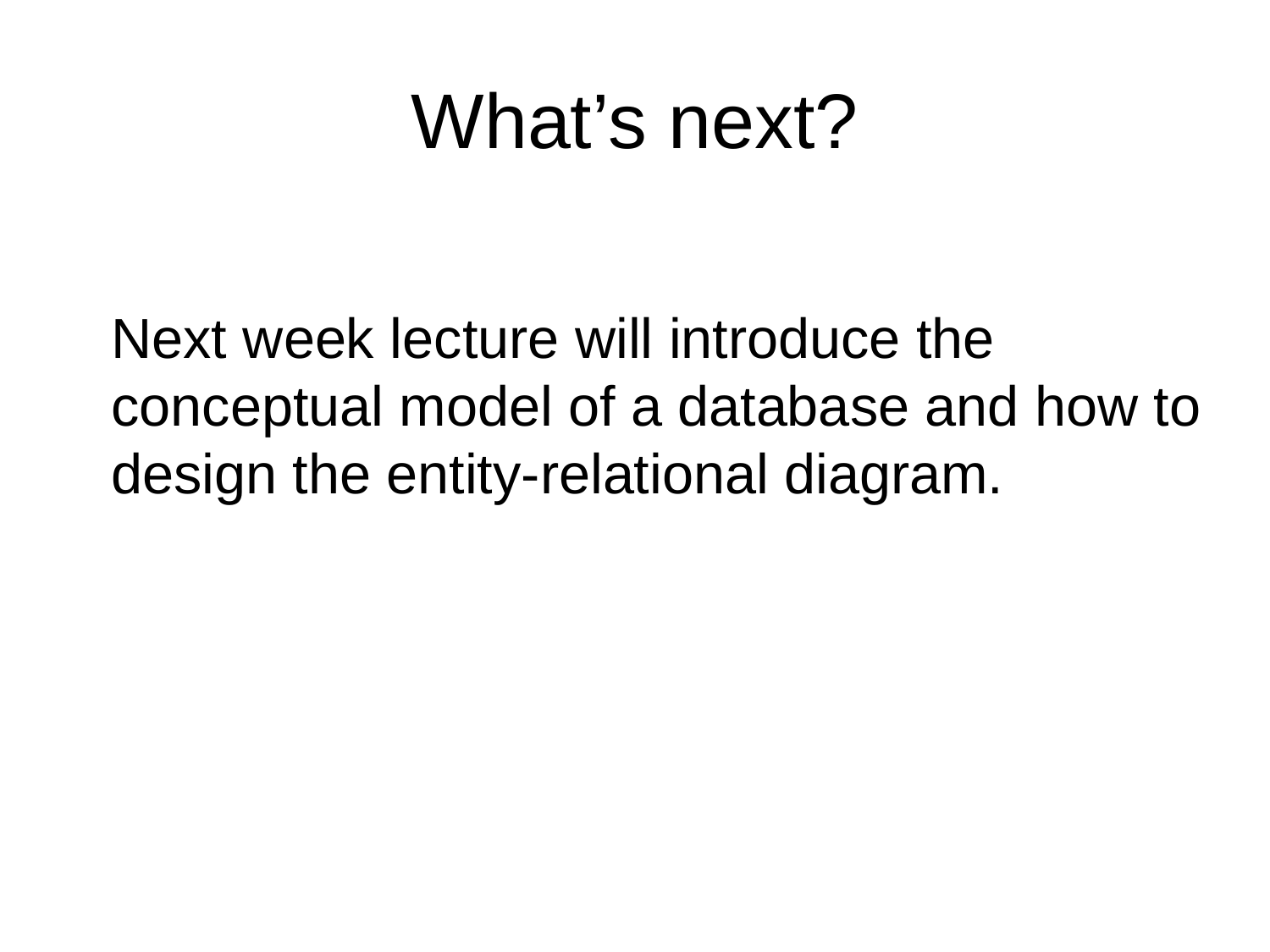

What’s next?

	Next week lecture will introduce the conceptual model of a database and how to design the entity-relational diagram.